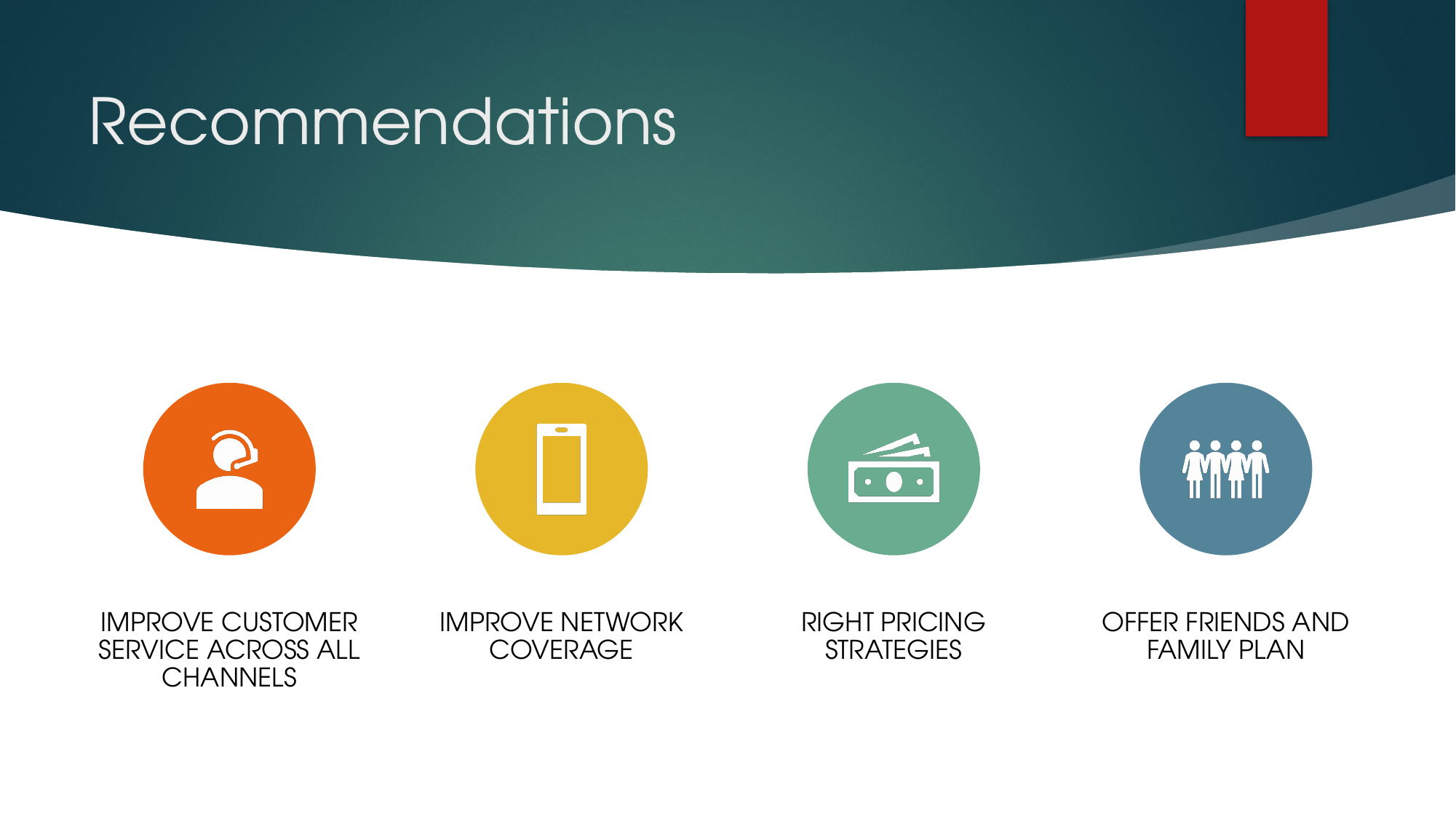

# Recommendations

Improve Customer Service across all channels
Improve Network Coverage
Right Pricing Strategies
Offer Friends and Family Plan